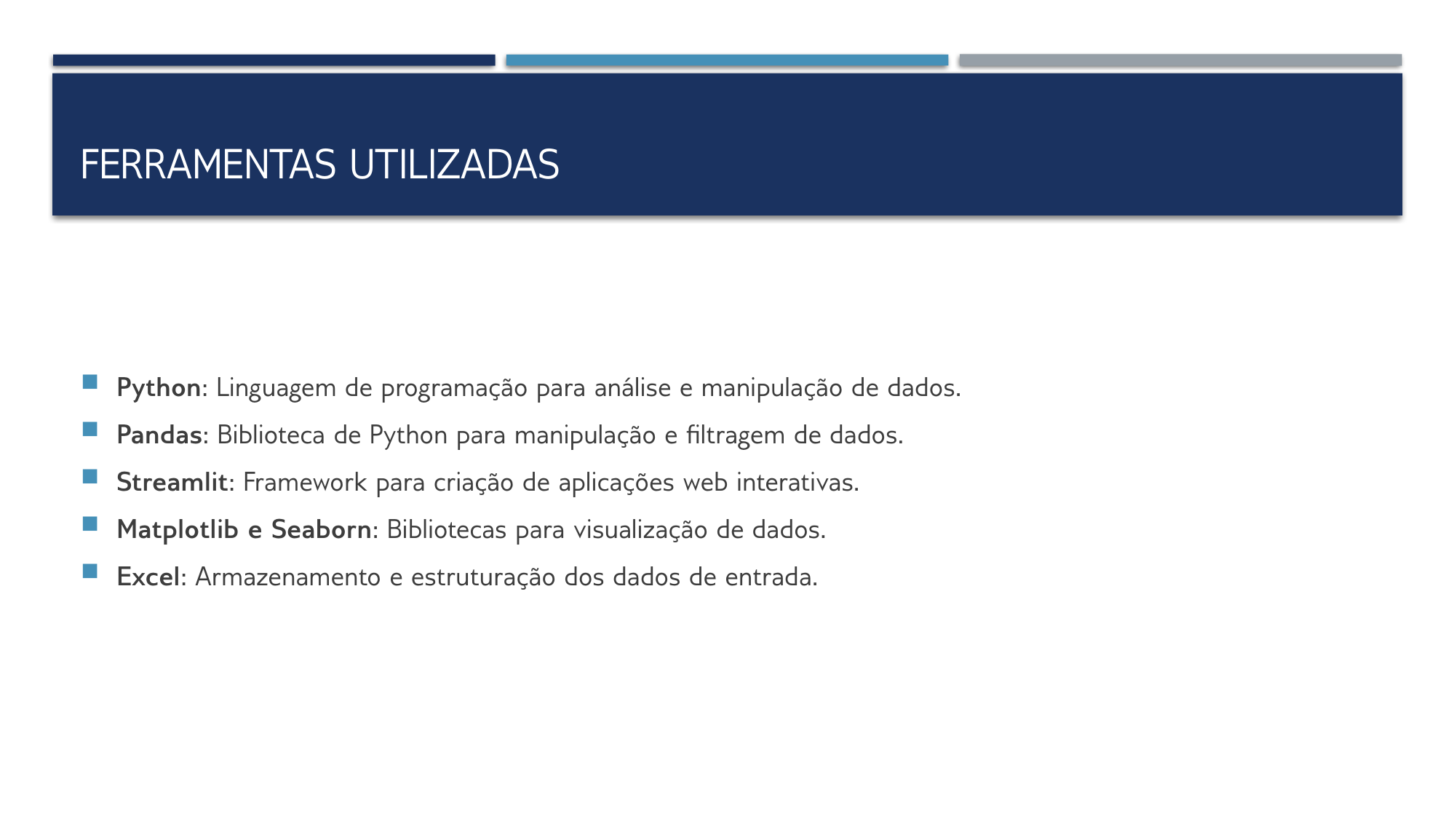

# Ferramentas Utilizadas
Python: Linguagem de programação para análise e manipulação de dados.
Pandas: Biblioteca de Python para manipulação e filtragem de dados.
Streamlit: Framework para criação de aplicações web interativas.
Matplotlib e Seaborn: Bibliotecas para visualização de dados.
Excel: Armazenamento e estruturação dos dados de entrada.